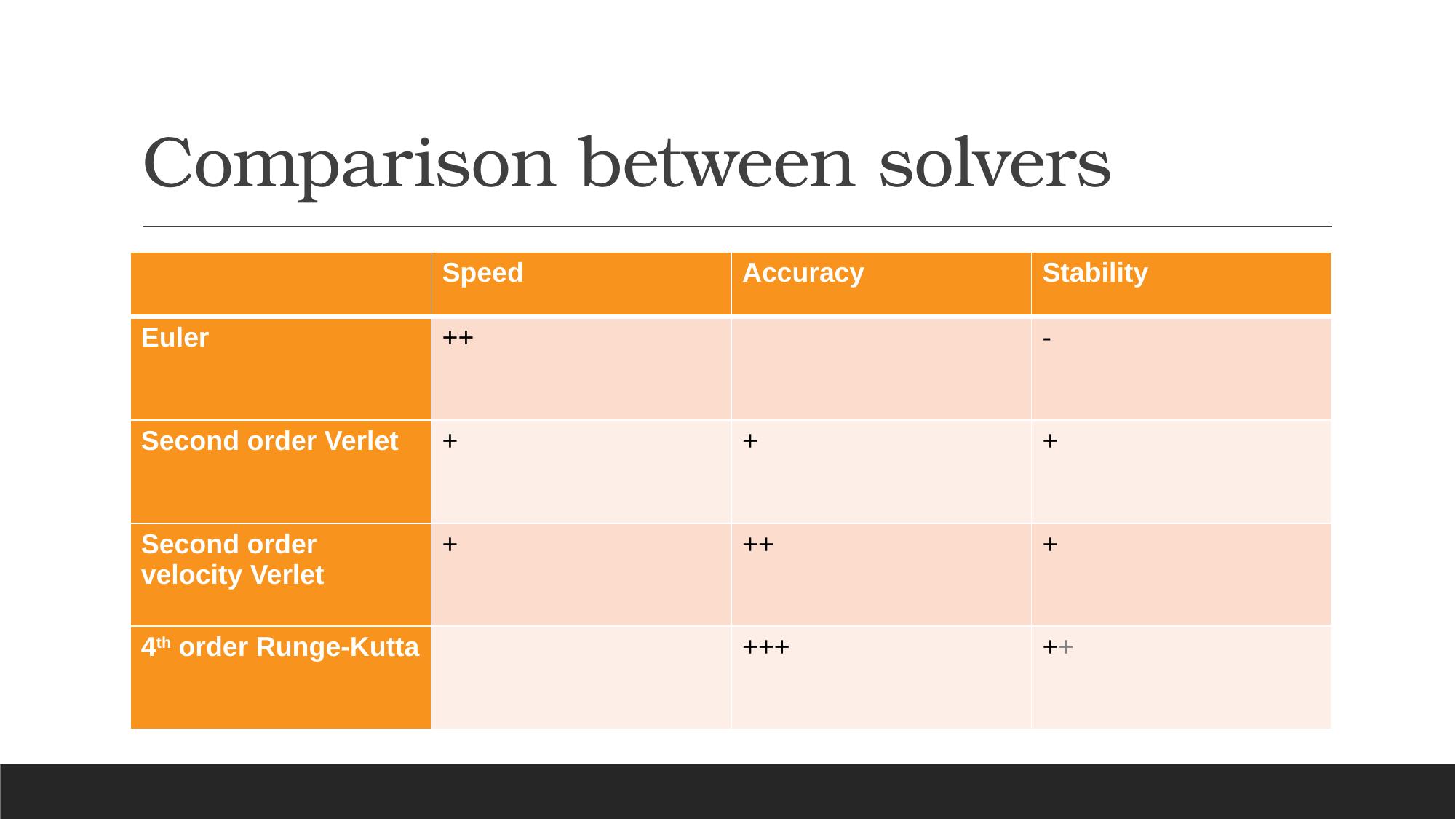

# Comparison between solvers
|  | Speed | Accuracy | Stability |
| --- | --- | --- | --- |
| Euler | ++ |  | - |
| Second order Verlet | + | + | + |
| Second order velocity Verlet | + | ++ | + |
| 4th order Runge-Kutta |  | +++ | ++ |